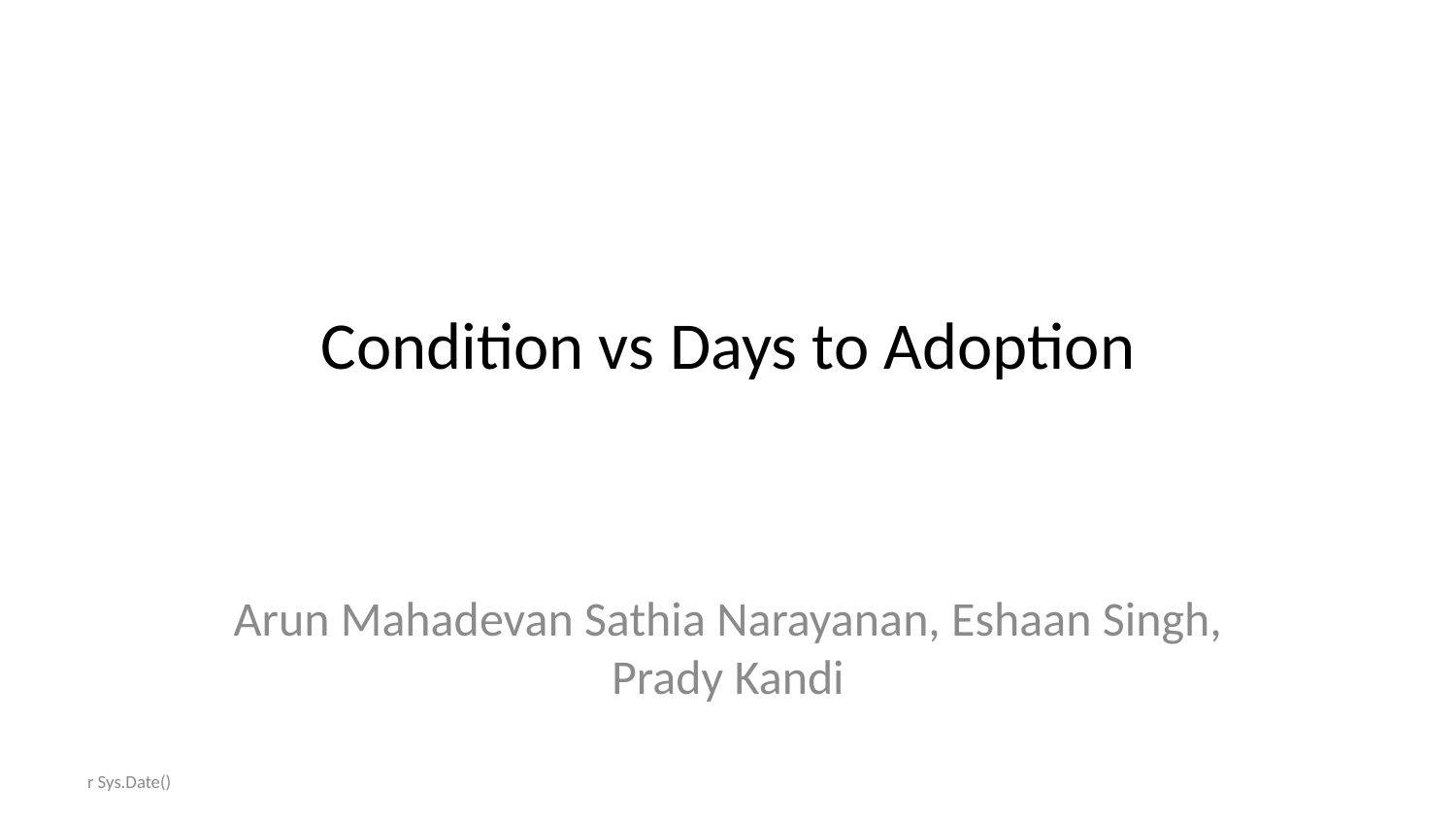

# Condition vs Days to Adoption
Arun Mahadevan Sathia Narayanan, Eshaan Singh, Prady Kandi
r Sys.Date()